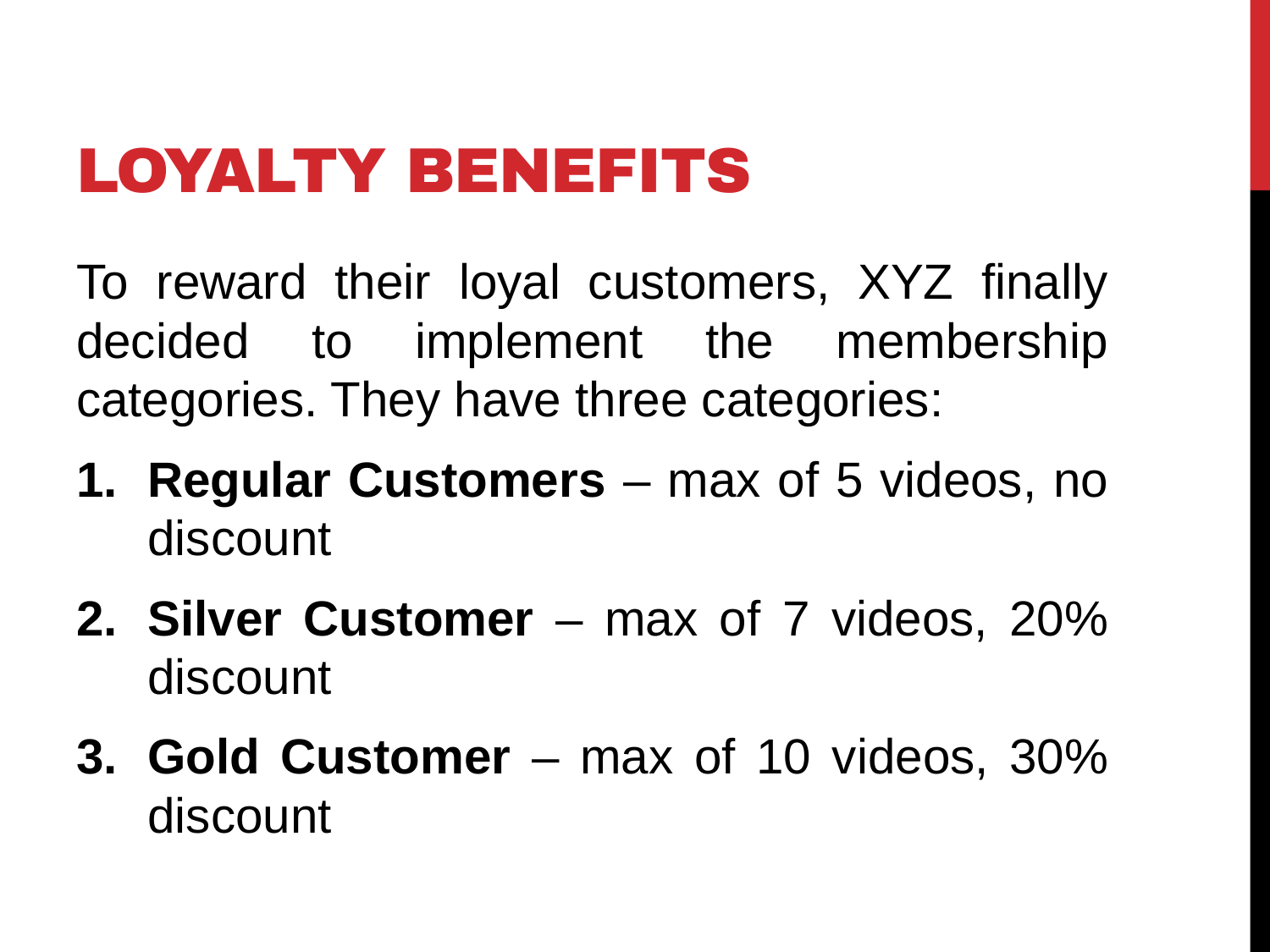

# Loyalty benefits
To reward their loyal customers, XYZ finally decided to implement the membership categories. They have three categories:
Regular Customers – max of 5 videos, no discount
Silver Customer – max of 7 videos, 20% discount
Gold Customer – max of 10 videos, 30% discount